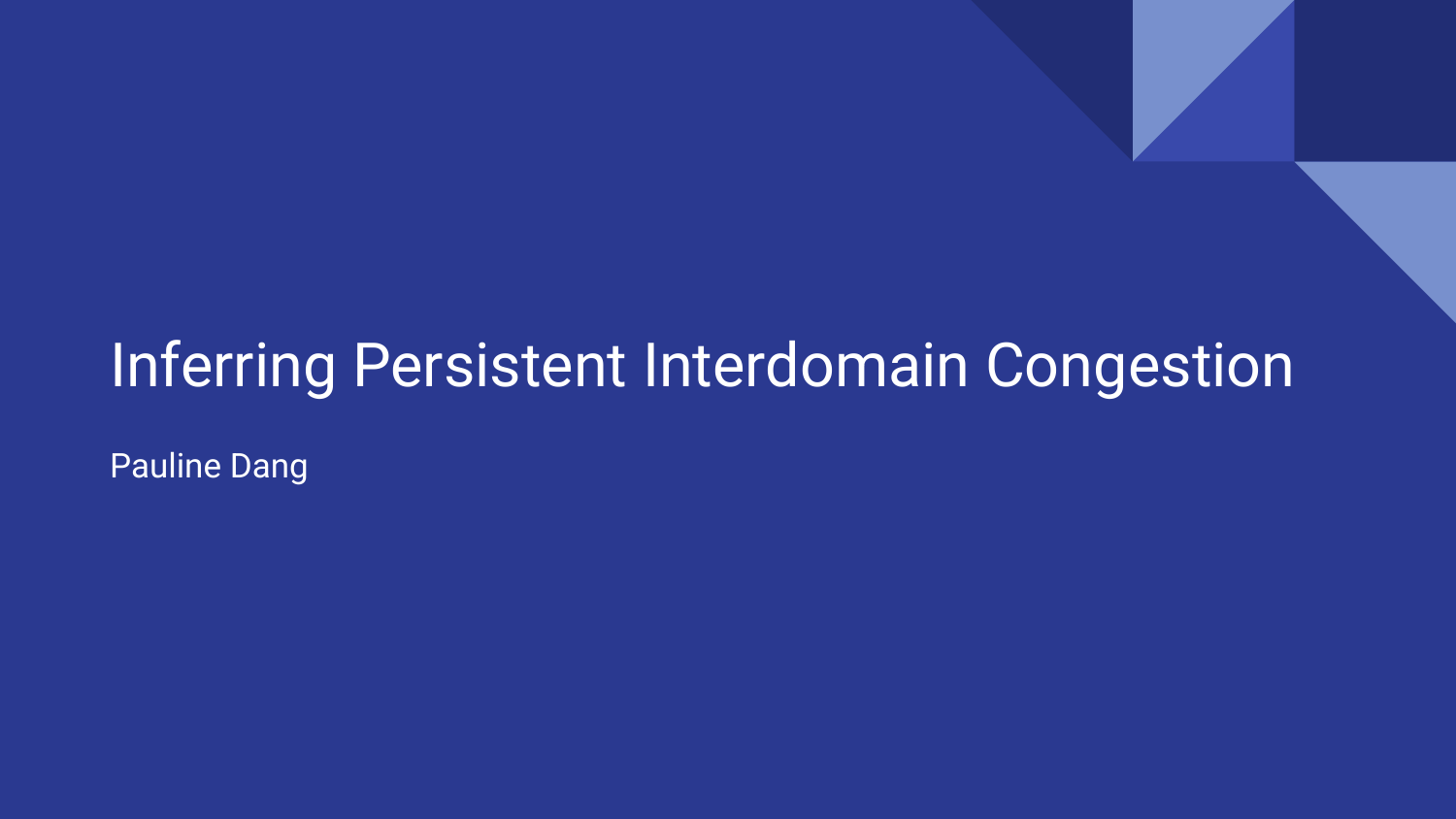

# Inferring Persistent Interdomain Congestion
Pauline Dang